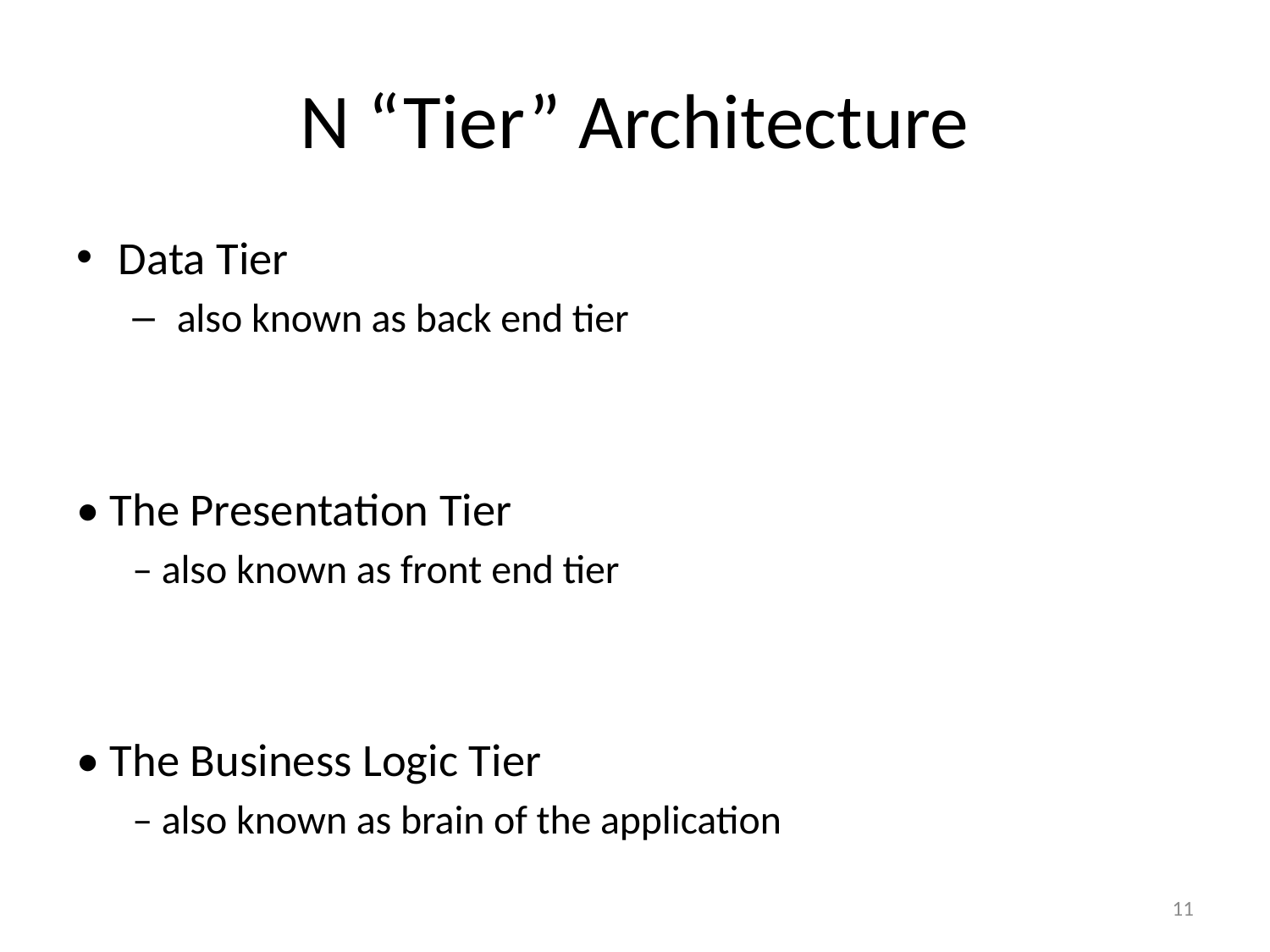

# N “Tier” Architecture
Data Tier
 also known as back end tier

• The Presentation Tier
– also known as front end tier

• The Business Logic Tier
– also known as brain of the application
11